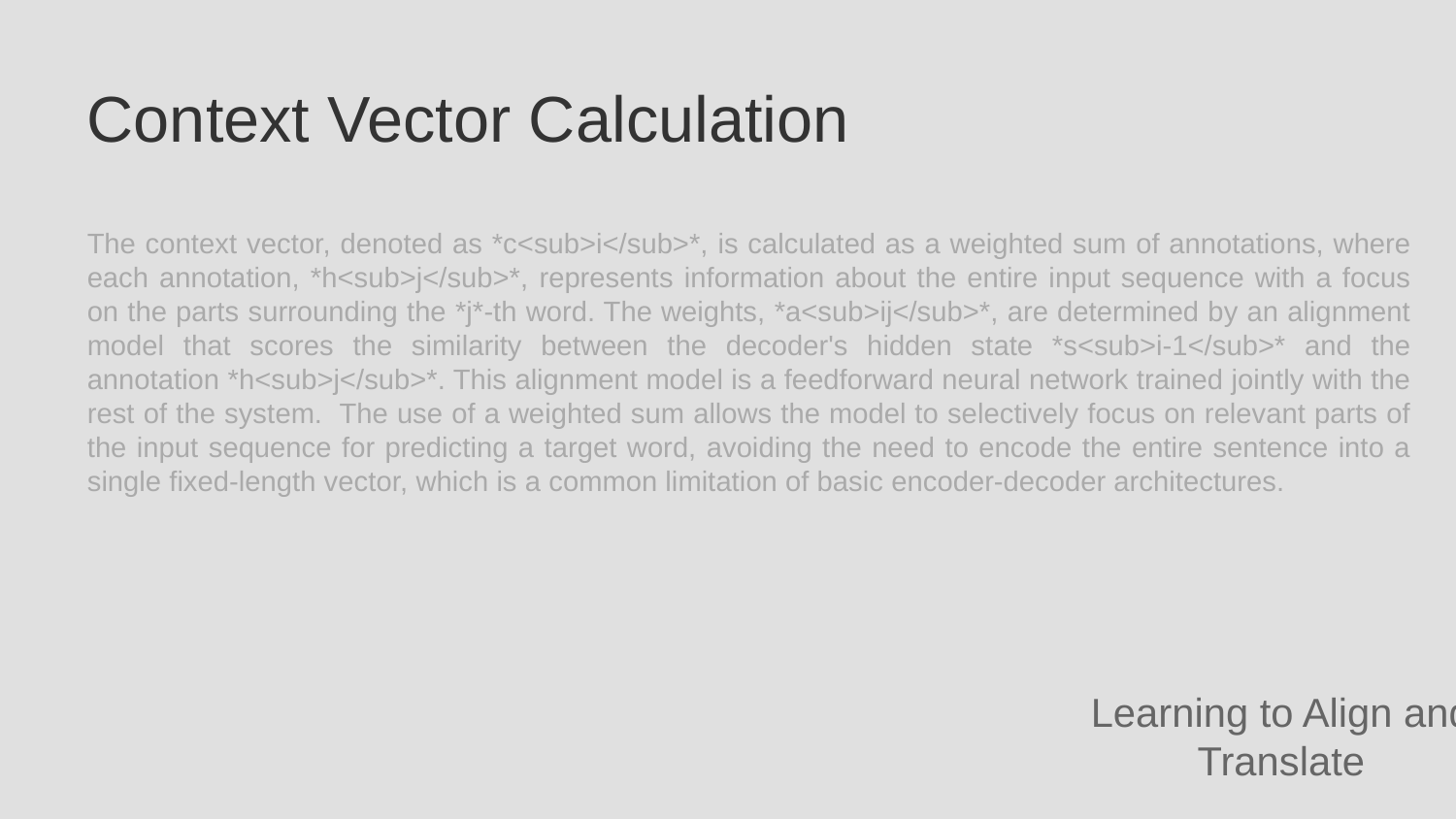

Context Vector Calculation
The context vector, denoted as *c<sub>i</sub>*, is calculated as a weighted sum of annotations, where each annotation, *h<sub>j</sub>*, represents information about the entire input sequence with a focus on the parts surrounding the *j*-th word. The weights, *a<sub>ij</sub>*, are determined by an alignment model that scores the similarity between the decoder's hidden state *s<sub>i-1</sub>* and the annotation *h<sub>j</sub>*. This alignment model is a feedforward neural network trained jointly with the rest of the system.  The use of a weighted sum allows the model to selectively focus on relevant parts of the input sequence for predicting a target word, avoiding the need to encode the entire sentence into a single fixed-length vector, which is a common limitation of basic encoder-decoder architectures.
Learning to Align and Translate